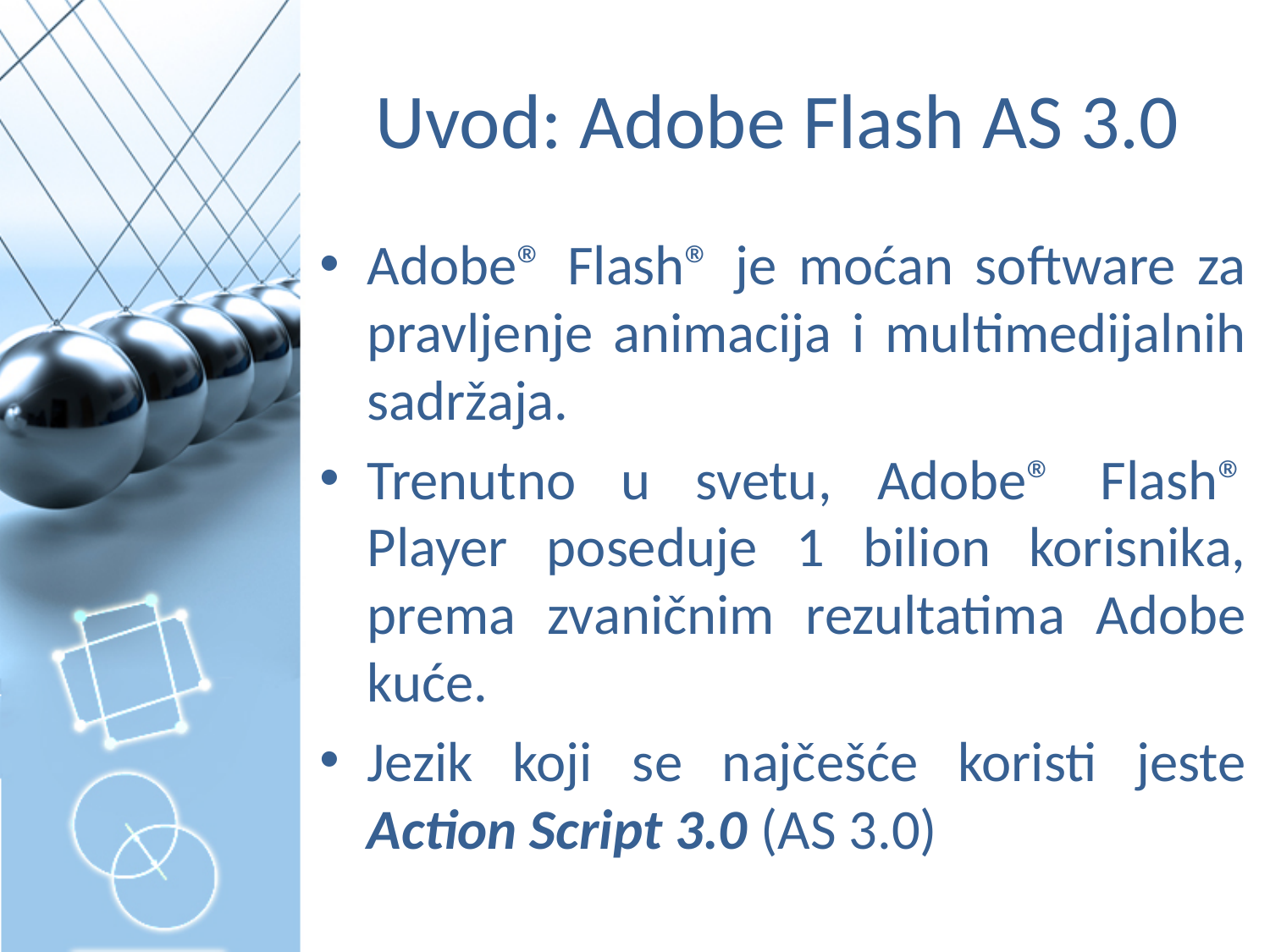

# Uvod: Adobe Flash AS 3.0
Adobe® Flash® je moćan software za pravljenje animacija i multimedijalnih sadržaja.
Trenutno u svetu, Adobe® Flash® Player poseduje 1 bilion korisnika, prema zvaničnim rezultatima Adobe kuće.
Jezik koji se najčešće koristi jeste Action Script 3.0 (AS 3.0)